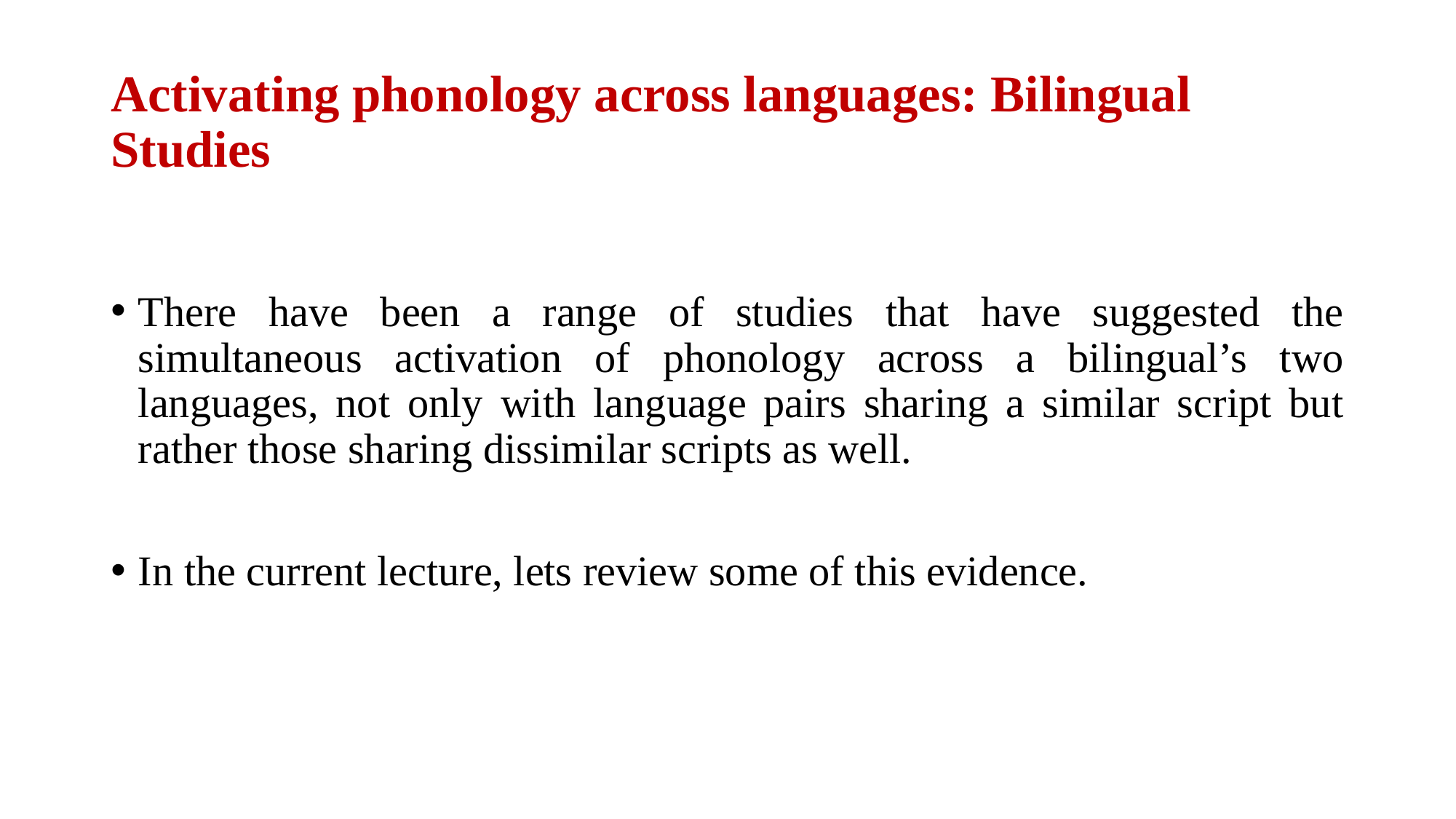

# Activating phonology across languages: Bilingual Studies

There have been a range of studies that have suggested the simultaneous activation of phonology across a bilingual’s two languages, not only with language pairs sharing a similar script but rather those sharing dissimilar scripts as well.

In the current lecture, lets review some of this evidence.